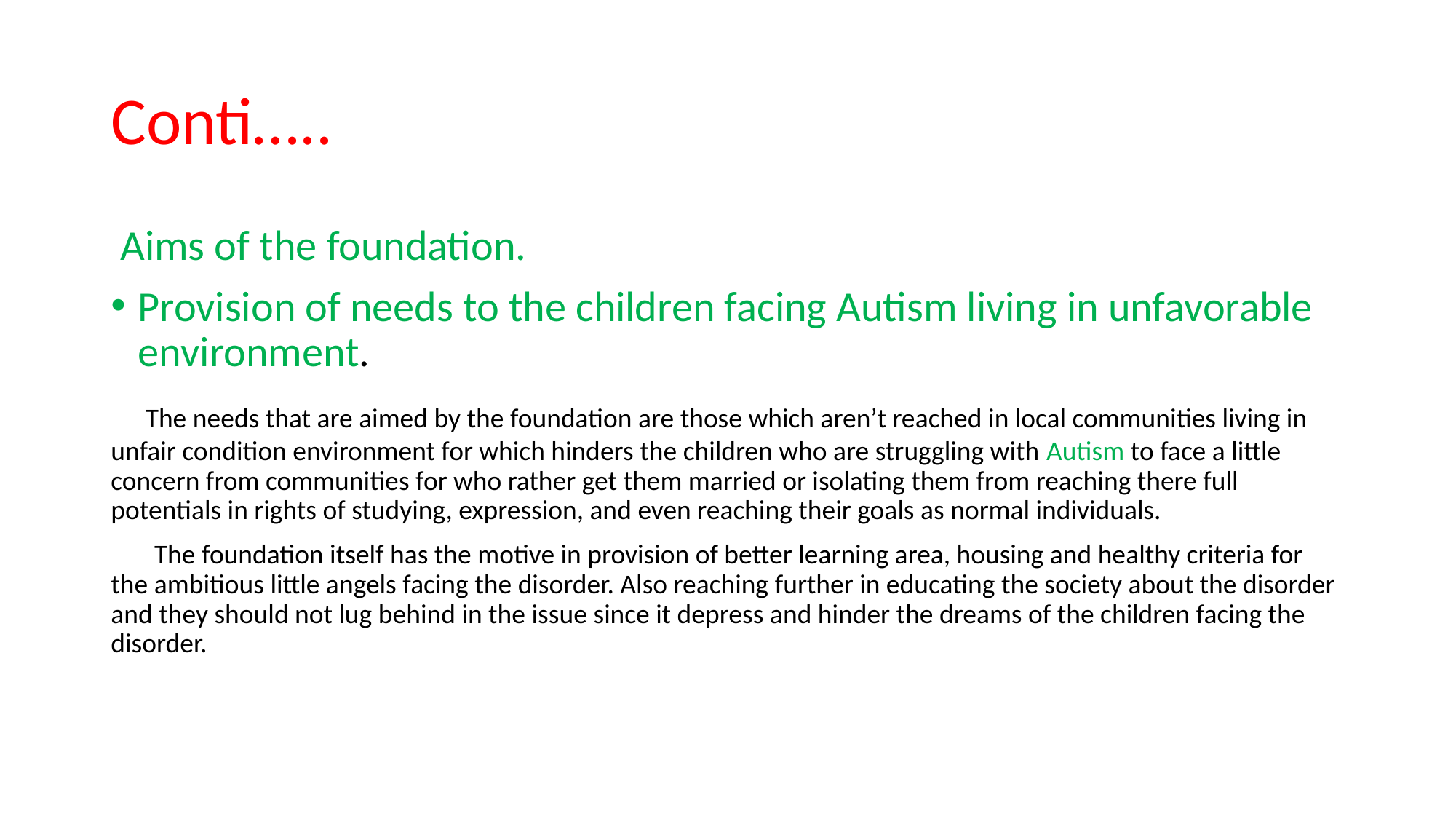

# Conti…..
 Aims of the foundation.
Provision of needs to the children facing Autism living in unfavorable environment.
     The needs that are aimed by the foundation are those which aren’t reached in local communities living in unfair condition environment for which hinders the children who are struggling with Autism to face a little concern from communities for who rather get them married or isolating them from reaching there full potentials in rights of studying, expression, and even reaching their goals as normal individuals.
       The foundation itself has the motive in provision of better learning area, housing and healthy criteria for the ambitious little angels facing the disorder. Also reaching further in educating the society about the disorder and they should not lug behind in the issue since it depress and hinder the dreams of the children facing the disorder.